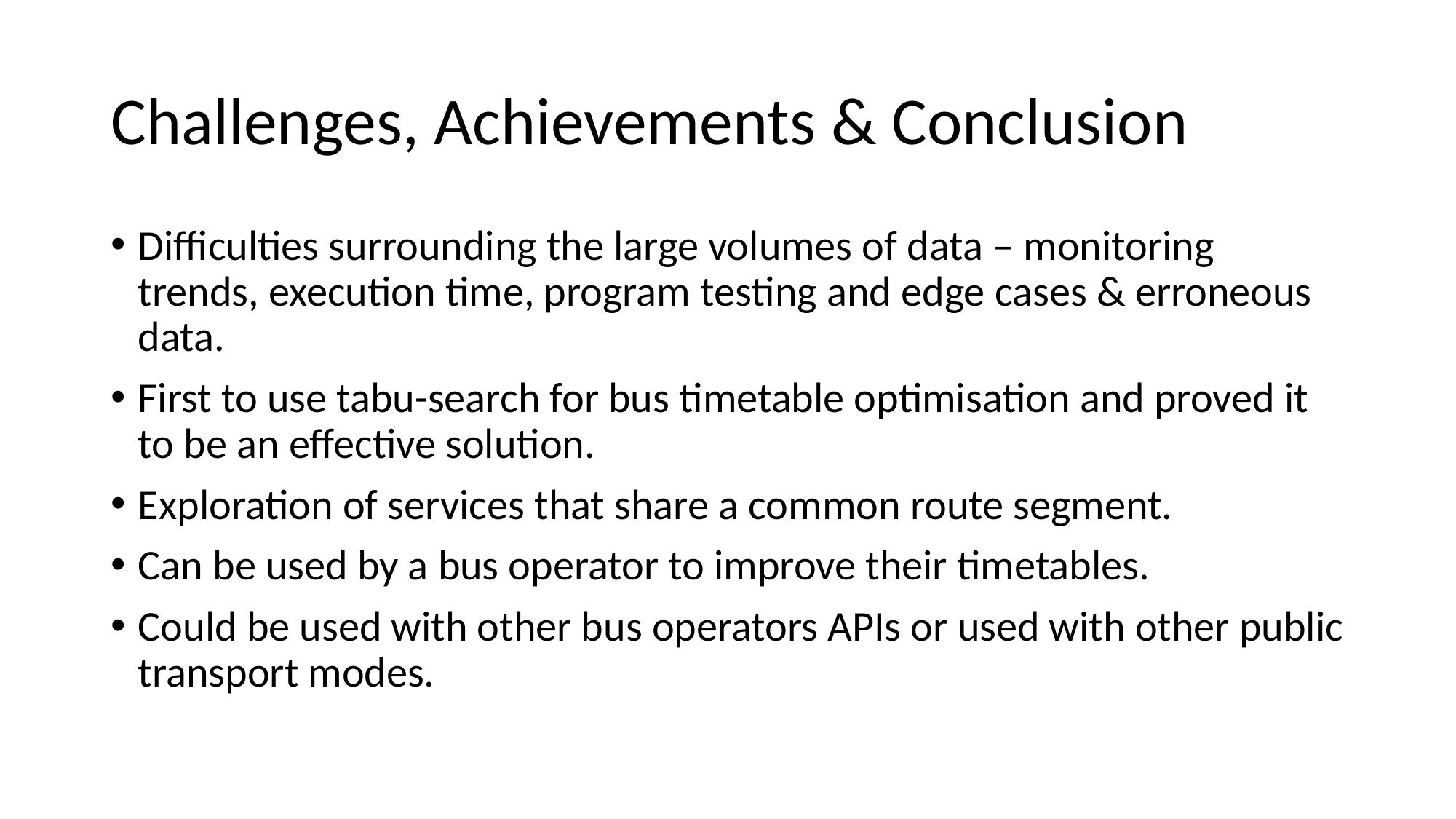

# Challenges, Achievements & Conclusion
Difficulties surrounding the large volumes of data – monitoring trends, execution time, program testing and edge cases & erroneous data.
First to use tabu-search for bus timetable optimisation and proved it to be an effective solution.
Exploration of services that share a common route segment.
Can be used by a bus operator to improve their timetables.
Could be used with other bus operators APIs or used with other public transport modes.